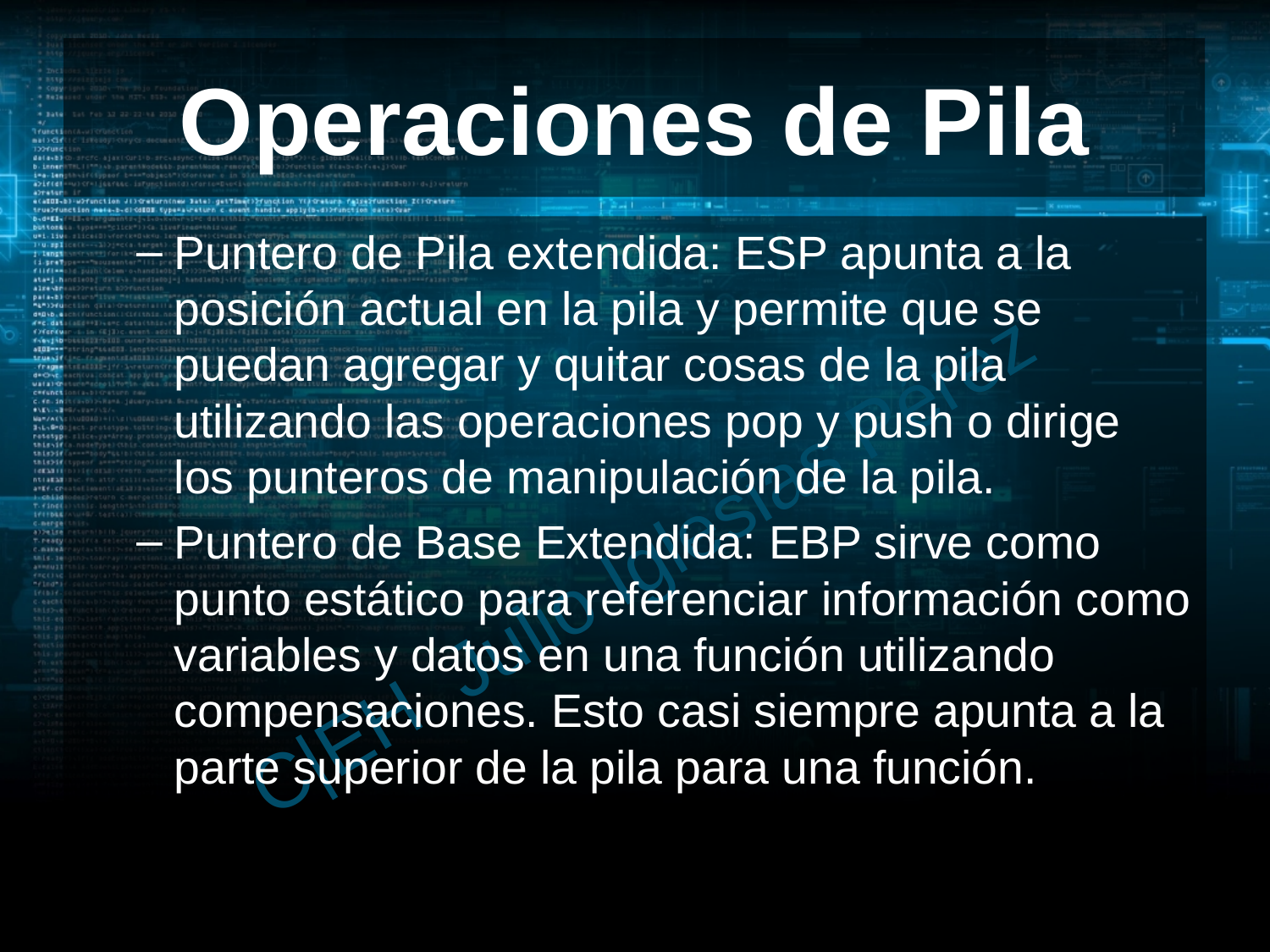

# Operaciones de Pila
Puntero de Pila extendida: ESP apunta a la posición actual en la pila y permite que se puedan agregar y quitar cosas de la pila utilizando las operaciones pop y push o dirige los punteros de manipulación de la pila.
Puntero de Base Extendida: EBP sirve como punto estático para referenciar información como variables y datos en una función utilizando compensaciones. Esto casi siempre apunta a la parte superior de la pila para una función.
C|EH  Julio Iglesias Pérez